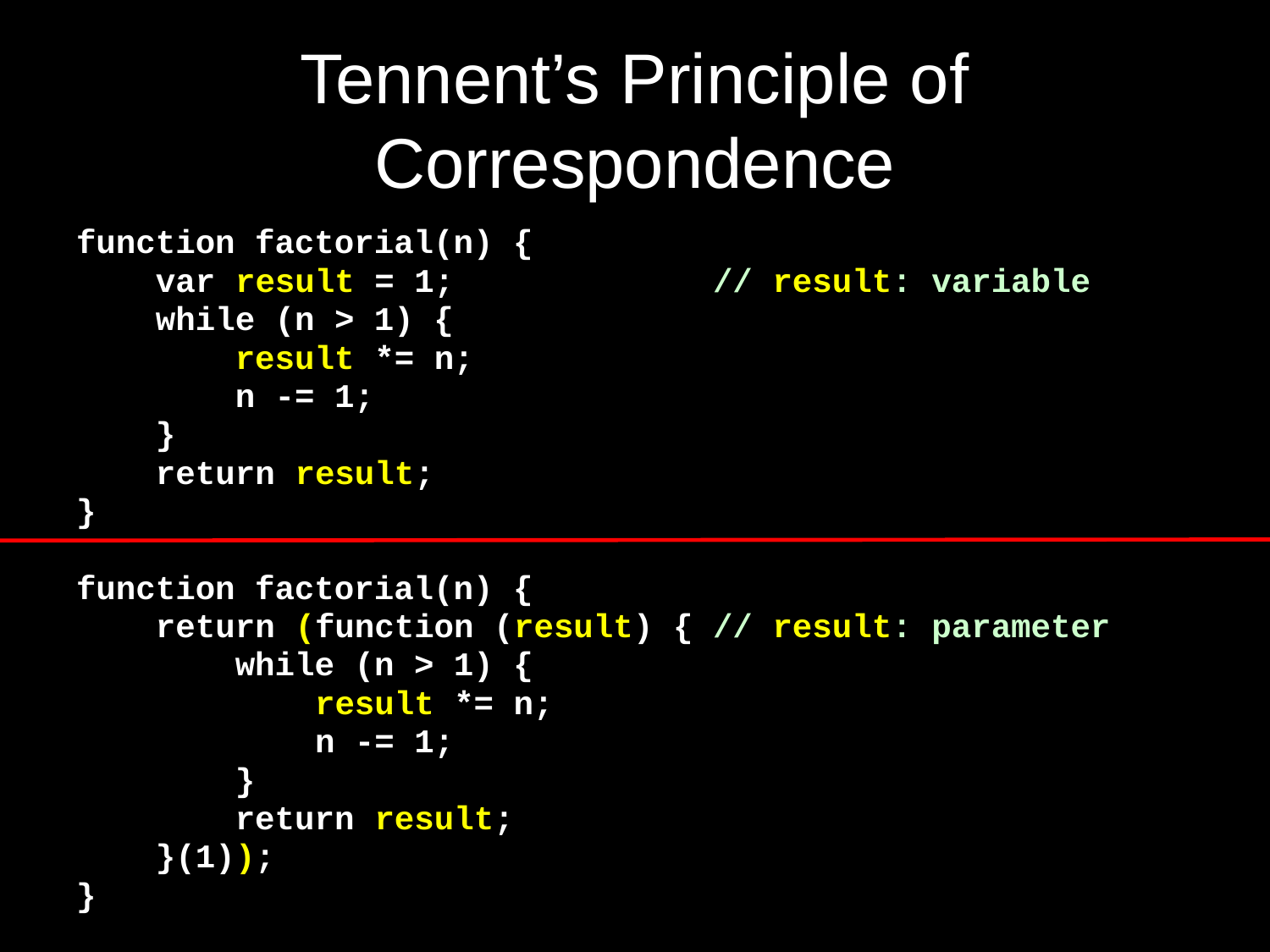

# Tennent’s Principle of Correspondence
function factorial(n) {
    var result = 1;             // result: variable
    while (n > 1) {
        result *= n;
        n -= 1;
    }
    return result;
}

function factorial(n) {
    return (function (result) { // result: parameter
        while (n > 1) {
            result *= n;
            n -= 1;
        }
        return result;
    }(1));
}